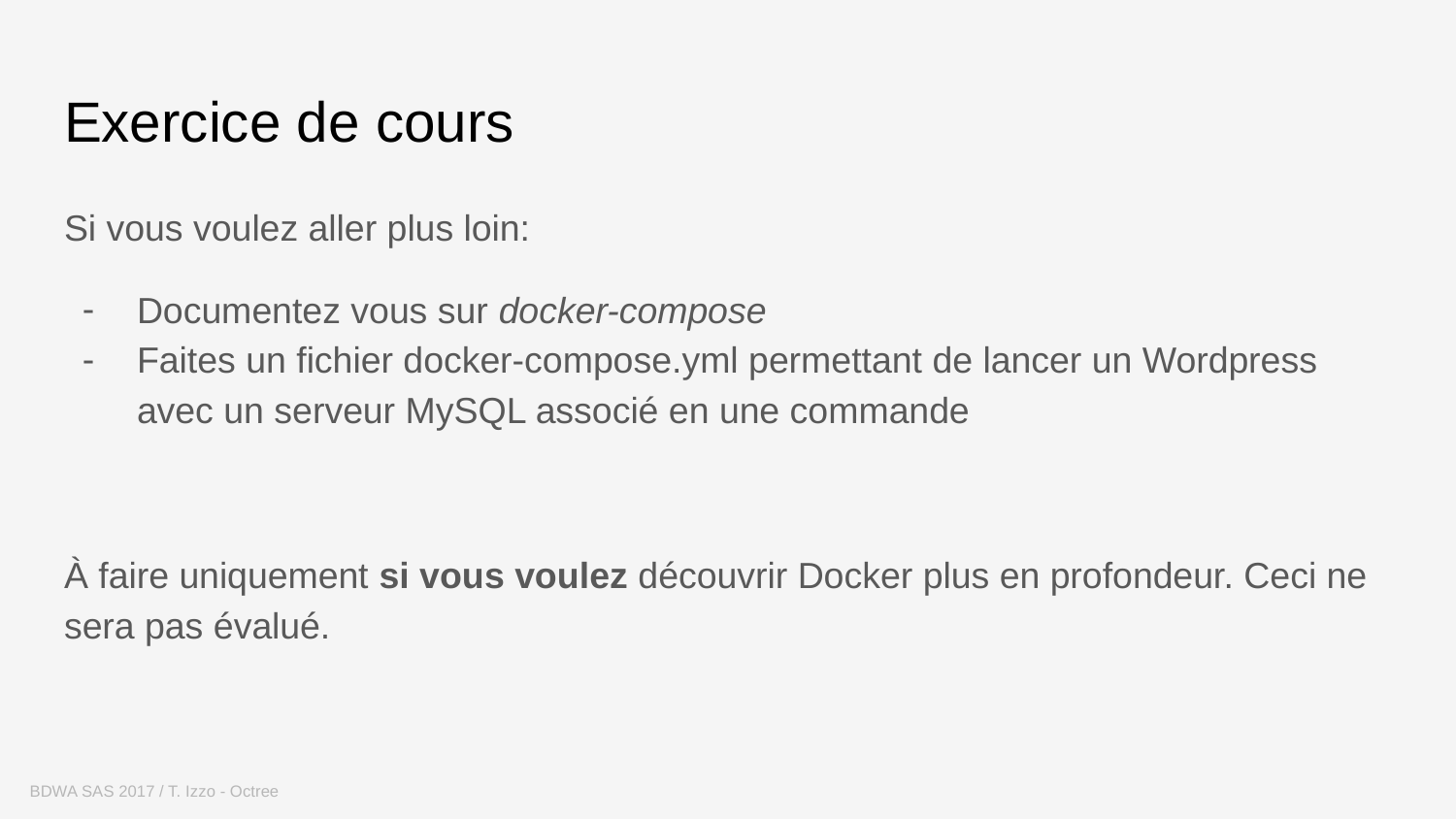

# Exercice de cours
Si vous voulez aller plus loin:
Documentez vous sur docker-compose
Faites un fichier docker-compose.yml permettant de lancer un Wordpress avec un serveur MySQL associé en une commande

À faire uniquement si vous voulez découvrir Docker plus en profondeur. Ceci ne sera pas évalué.